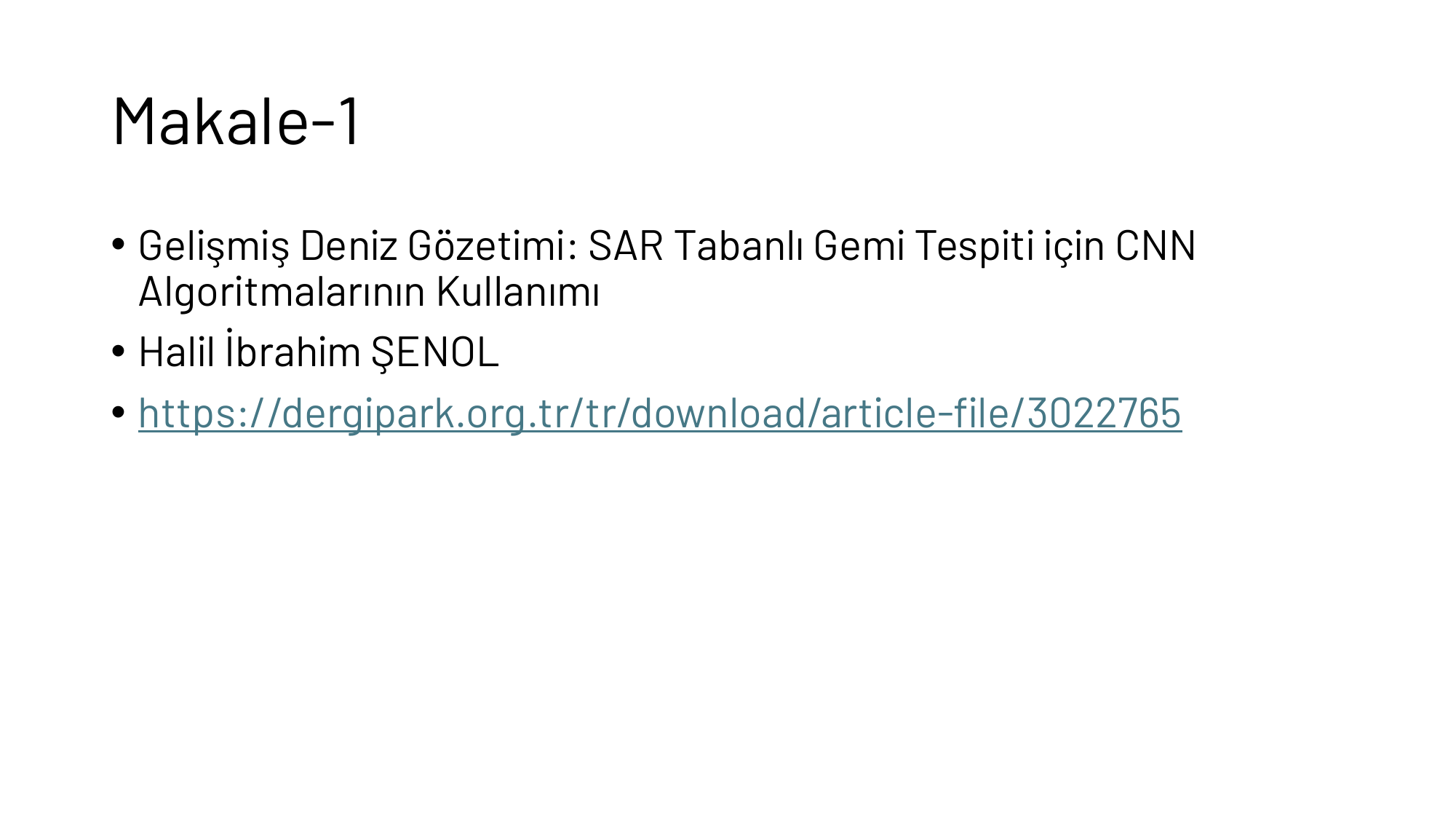

# Makale-1
Gelişmiş Deniz Gözetimi: SAR Tabanlı Gemi Tespiti için CNN Algoritmalarının Kullanımı
Halil İbrahim ŞENOL
https://dergipark.org.tr/tr/download/article-file/3022765